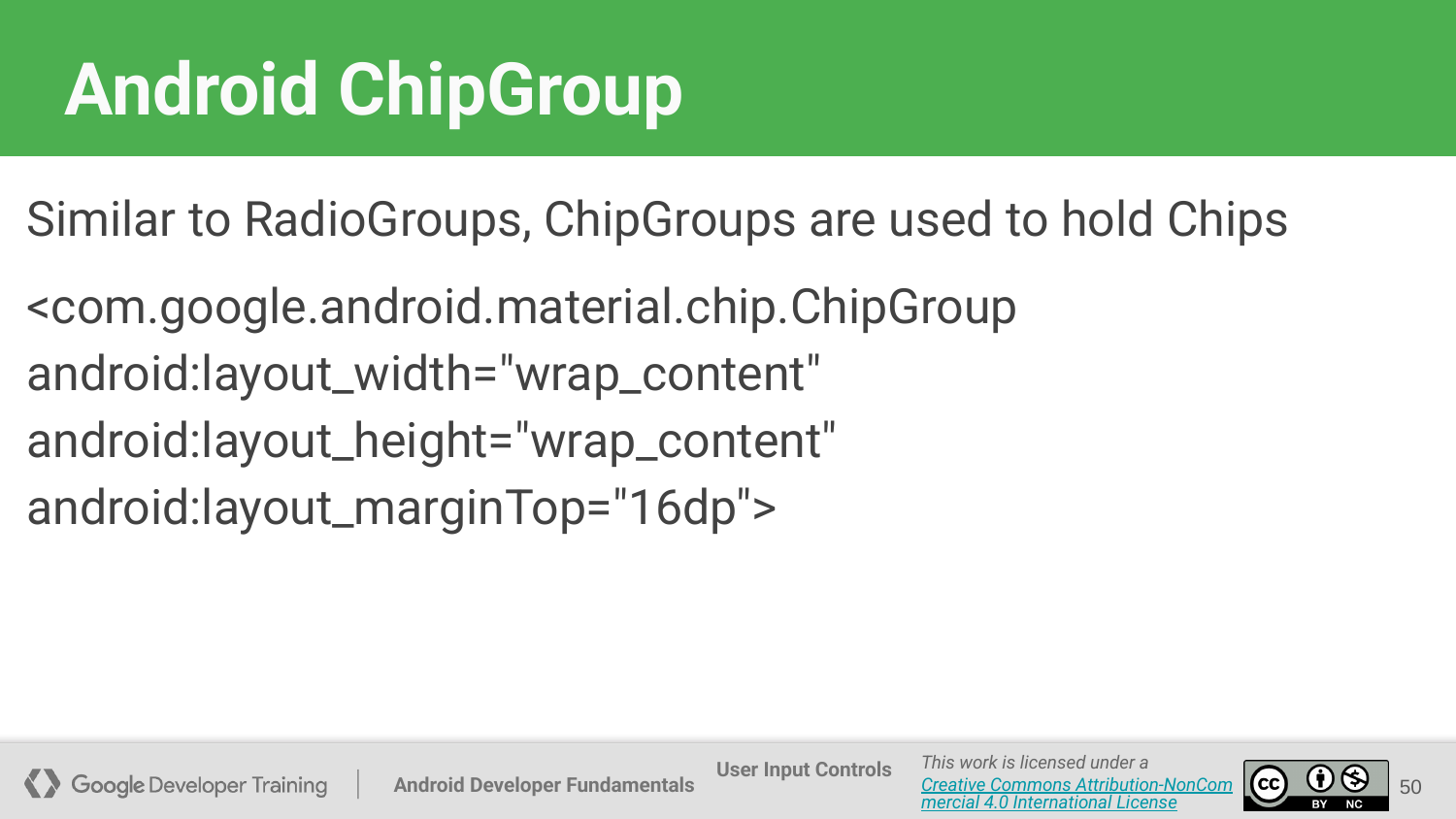

# Android ChipGroup
Similar to RadioGroups, ChipGroups are used to hold Chips
<com.google.android.material.chip.ChipGroup android:layout_width="wrap_content" android:layout_height="wrap_content" android:layout_marginTop="16dp">
50